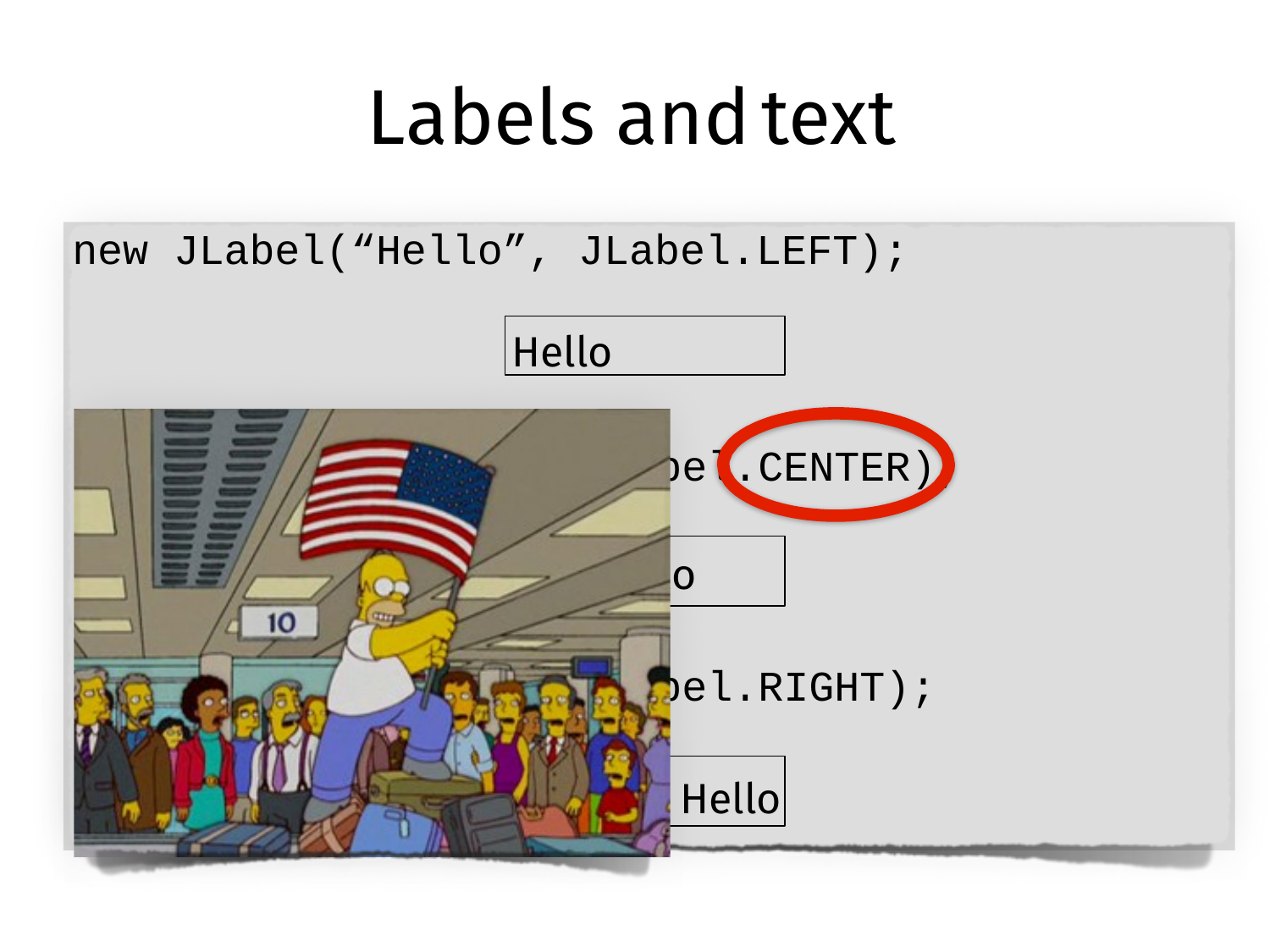

# Labels and	text

new JLabel(“Hello”, JLabel.LEFT);

Hello

bel.CENTER);

o

bel.RIGHT);

Hello
new JLabel(“Hello”, JLa

Hell

new JLabel(“Hello”, JLa